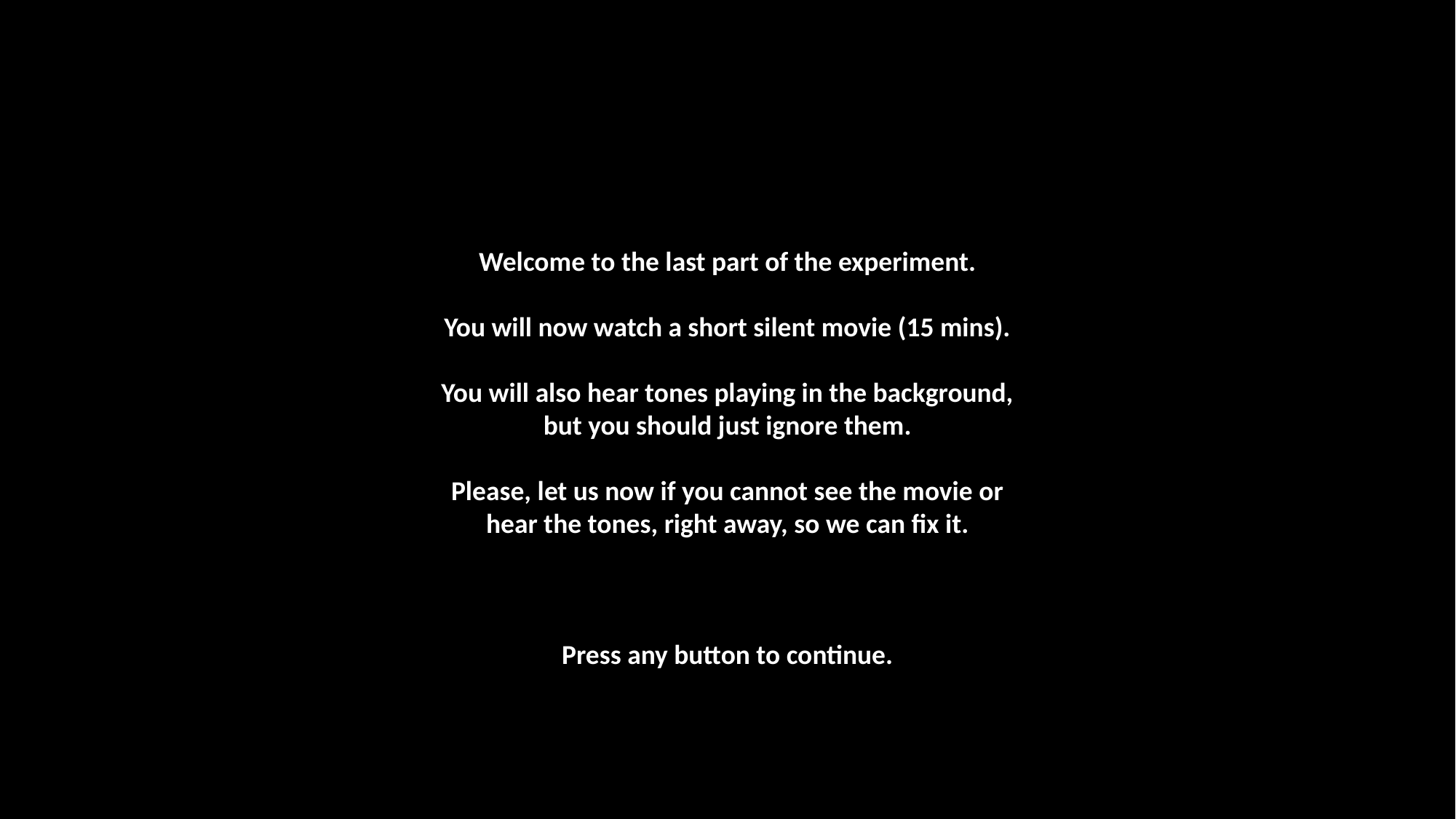

Welcome to the last part of the experiment.

You will now watch a short silent movie (15 mins).

You will also hear tones playing in the background,
but you should just ignore them.

Please, let us now if you cannot see the movie or
hear the tones, right away, so we can fix it.

Press any button to continue.